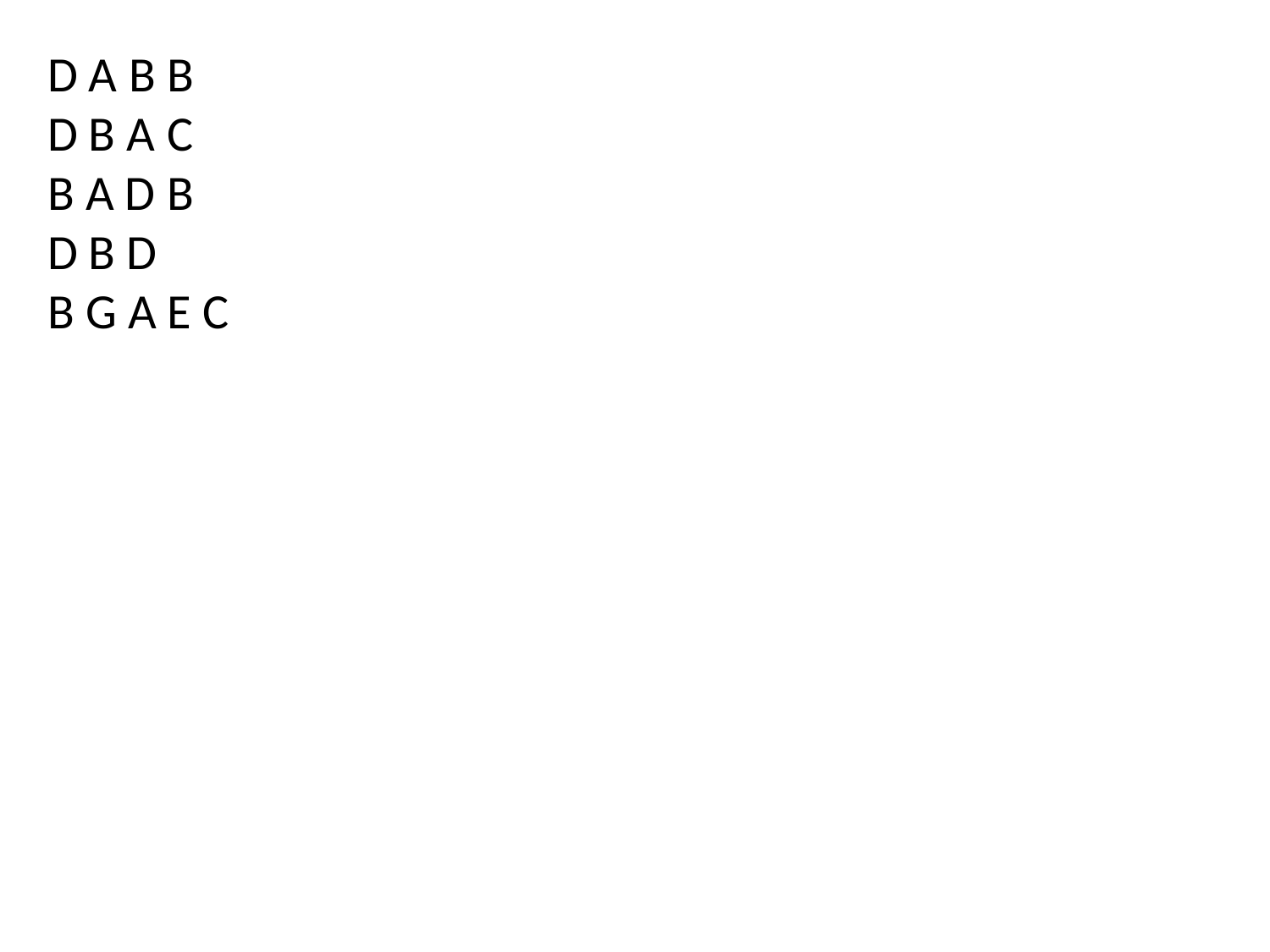

D A B B
D B A C
B A D B
D B D
B G A E C